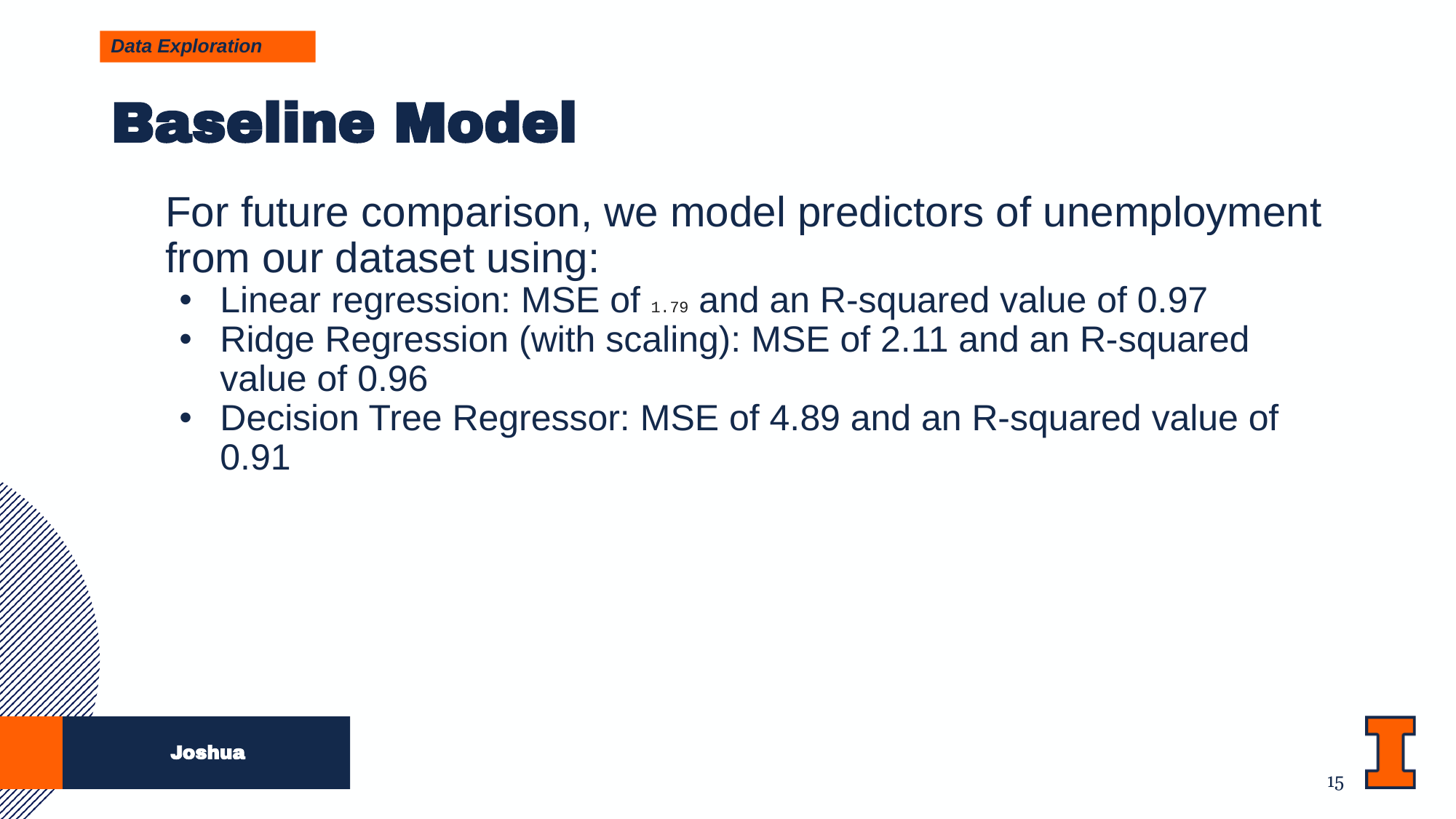

Data Exploration
# Baseline Model
For future comparison, we model predictors of unemployment from our dataset using:
Linear regression: MSE of 1.79 and an R-squared value of 0.97
Ridge Regression (with scaling): MSE of 2.11 and an R-squared value of 0.96
Decision Tree Regressor: MSE of 4.89 and an R-squared value of 0.91
Joshua
15